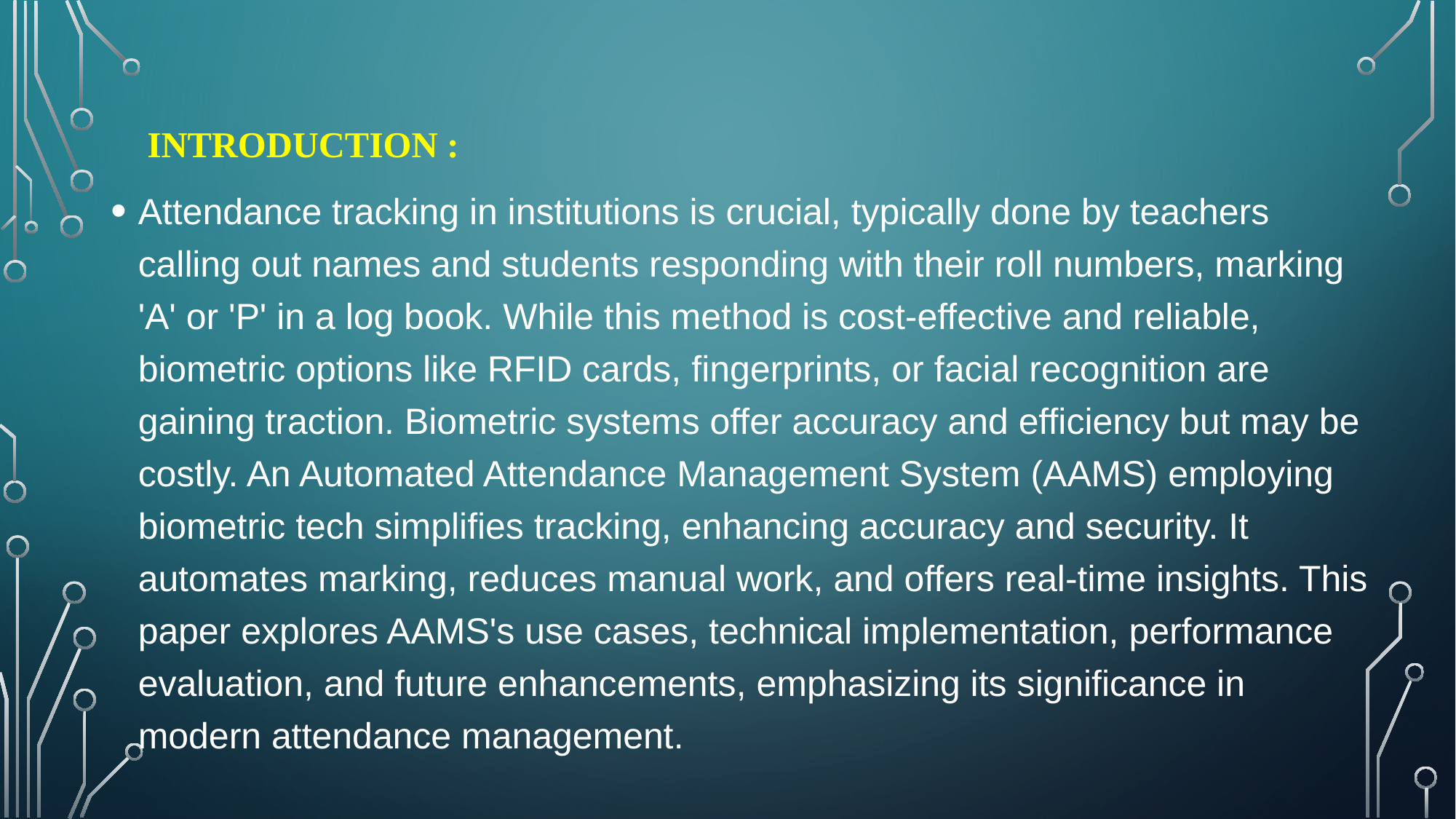

# Introduction :
Attendance tracking in institutions is crucial, typically done by teachers calling out names and students responding with their roll numbers, marking 'A' or 'P' in a log book. While this method is cost-effective and reliable, biometric options like RFID cards, fingerprints, or facial recognition are gaining traction. Biometric systems offer accuracy and efficiency but may be costly. An Automated Attendance Management System (AAMS) employing biometric tech simplifies tracking, enhancing accuracy and security. It automates marking, reduces manual work, and offers real-time insights. This paper explores AAMS's use cases, technical implementation, performance evaluation, and future enhancements, emphasizing its significance in modern attendance management.